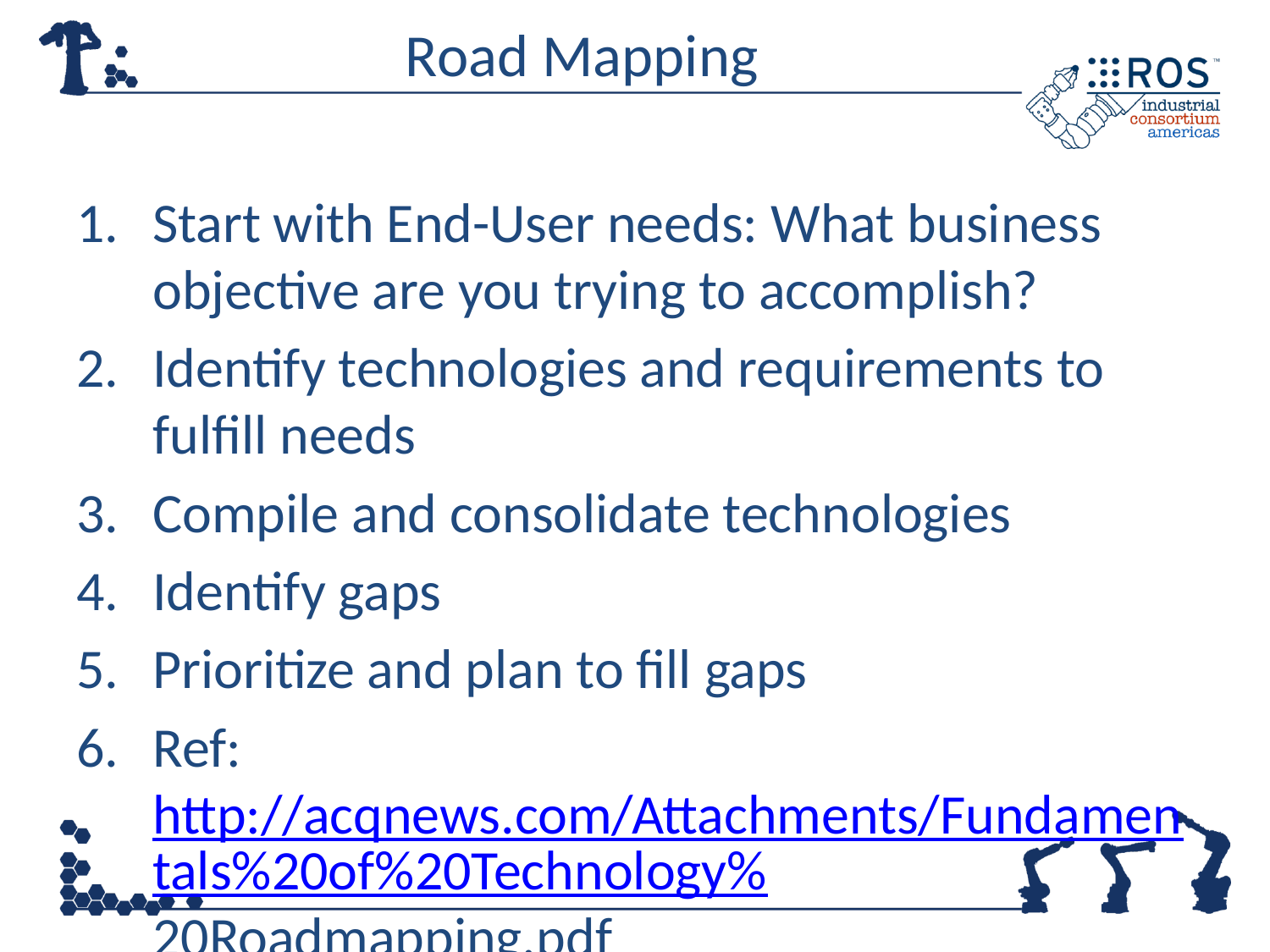

# Road Mapping
Start with End-User needs: What business objective are you trying to accomplish?
Identify technologies and requirements to fulfill needs
Compile and consolidate technologies
Identify gaps
Prioritize and plan to fill gaps
Ref: http://acqnews.com/Attachments/Fundamentals%20of%20Technology%20Roadmapping.pdf